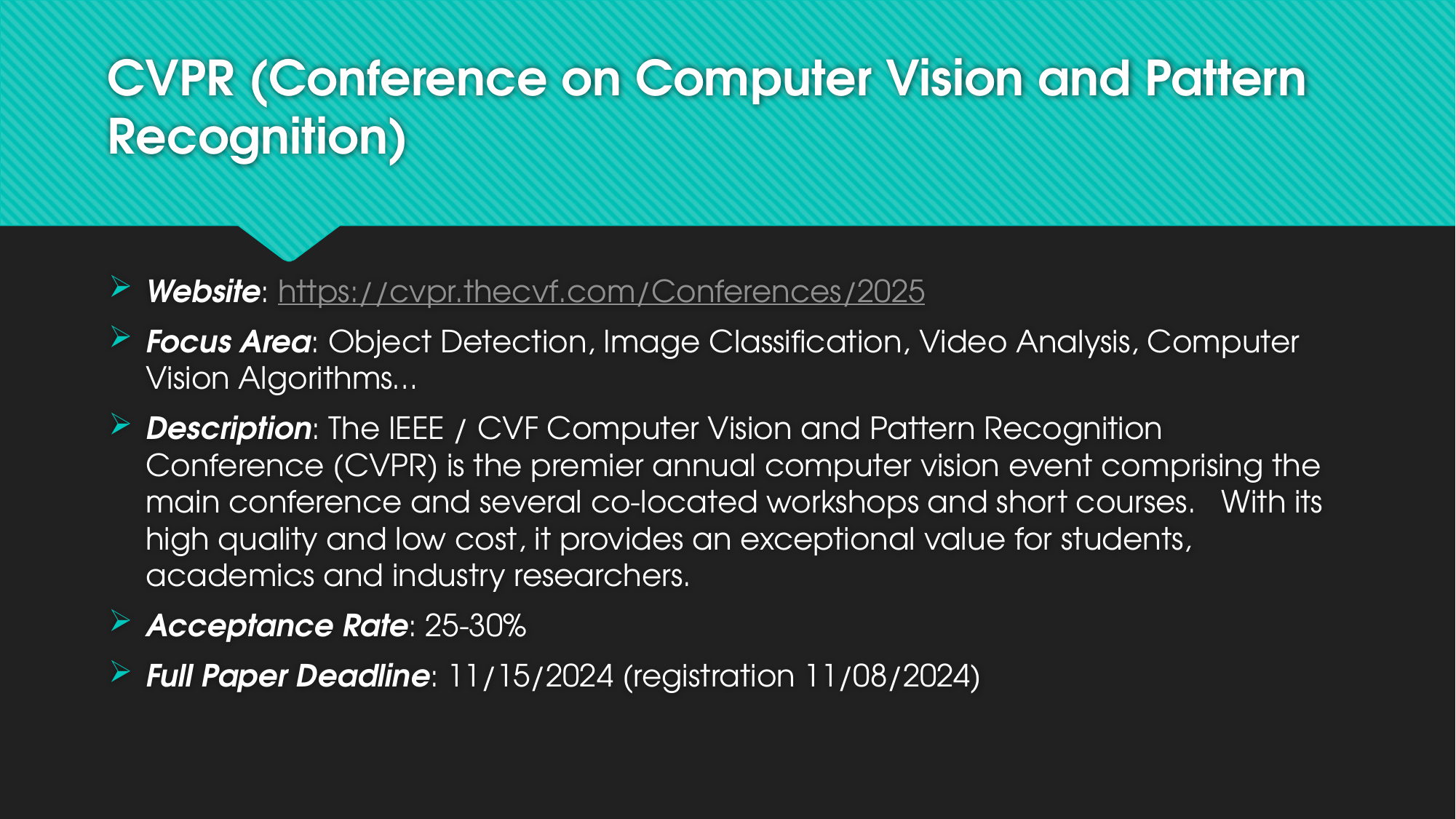

# CVPR (Conference on Computer Vision and Pattern Recognition)
Website: https://cvpr.thecvf.com/Conferences/2025
Focus Area: Object Detection, Image Classification, Video Analysis, Computer Vision Algorithms…
Description: The IEEE / CVF Computer Vision and Pattern Recognition Conference (CVPR) is the premier annual computer vision event comprising the main conference and several co-located workshops and short courses.   With its high quality and low cost, it provides an exceptional value for students, academics and industry researchers.
Acceptance Rate: 25-30%
Full Paper Deadline: 11/15/2024 (registration 11/08/2024)